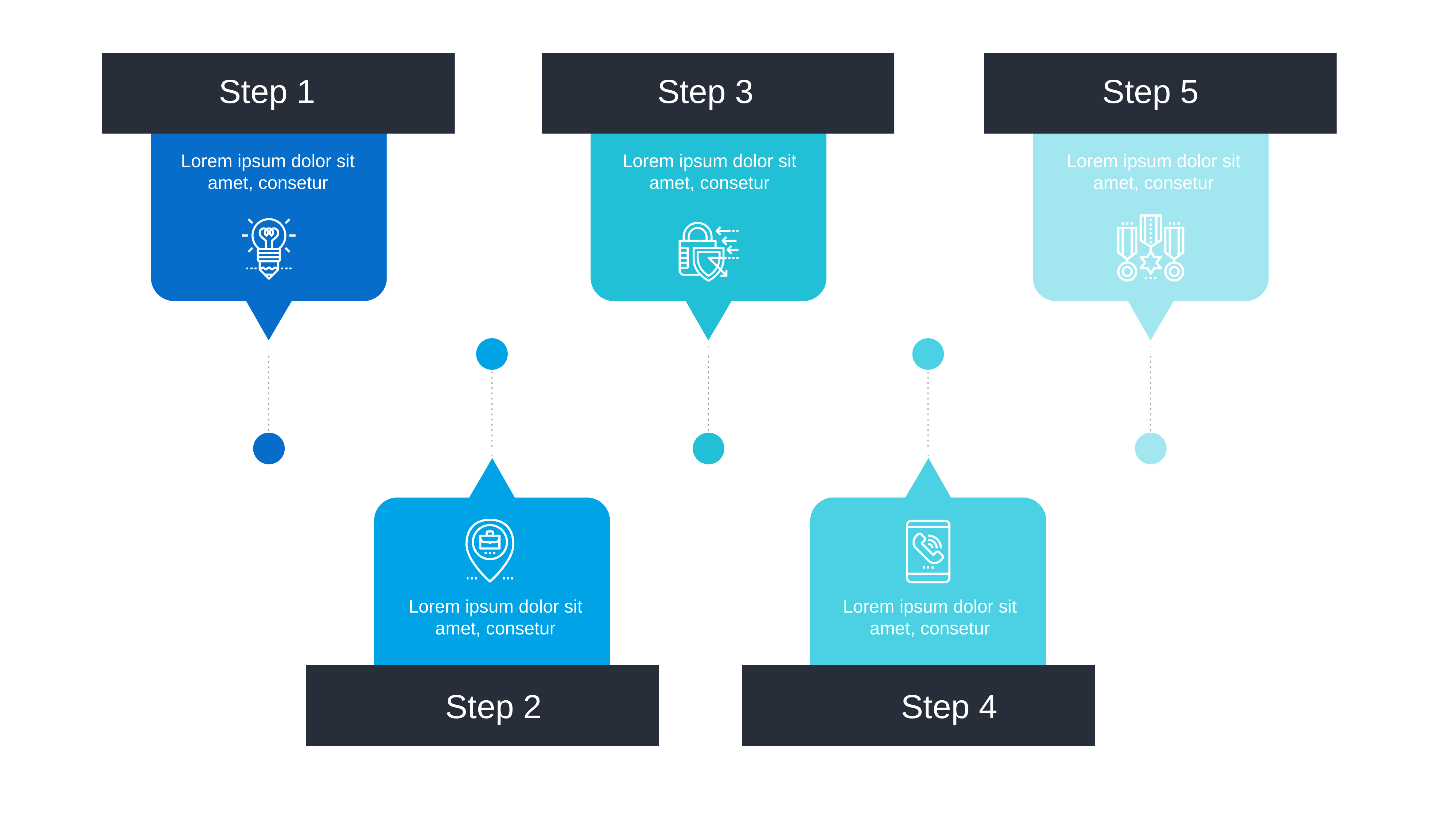

Step 1
Step 3
Step 5
Lorem ipsum dolor sit amet, consetur
Lorem ipsum dolor sit amet, consetur
Lorem ipsum dolor sit amet, consetur

Lorem ipsum dolor sit amet, consetur
Lorem ipsum dolor sit amet, consetur

Step 2
Step 4